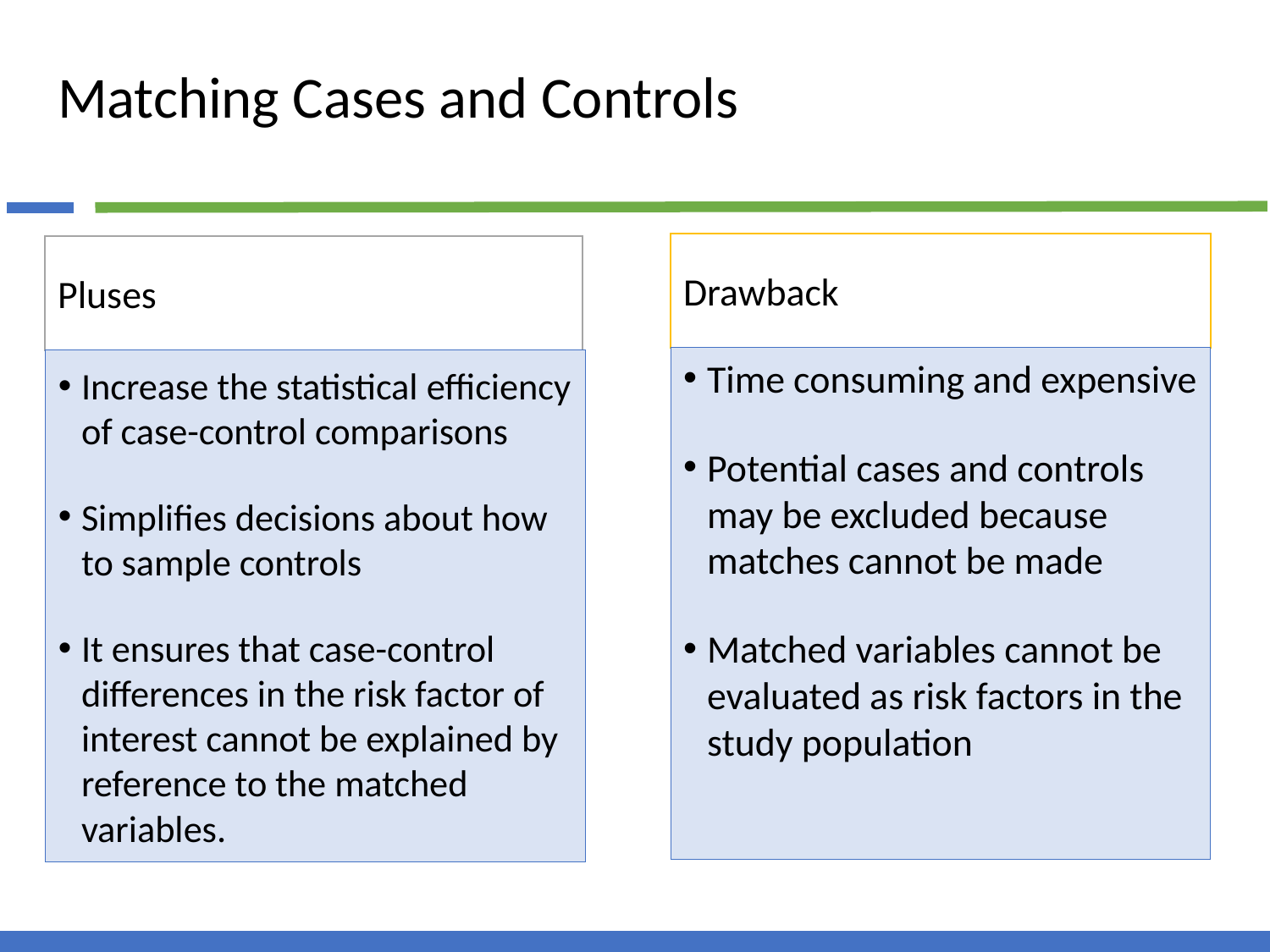

# Matching Cases and Controls
Drawback
Pluses
Time consuming and expensive
Potential cases and controls may be excluded because matches cannot be made
Matched variables cannot be evaluated as risk factors in the study population

Increase the statistical efficiency of case-control comparisons
Simplifies decisions about how to sample controls
It ensures that case-control differences in the risk factor of interest cannot be explained by reference to the matched variables.